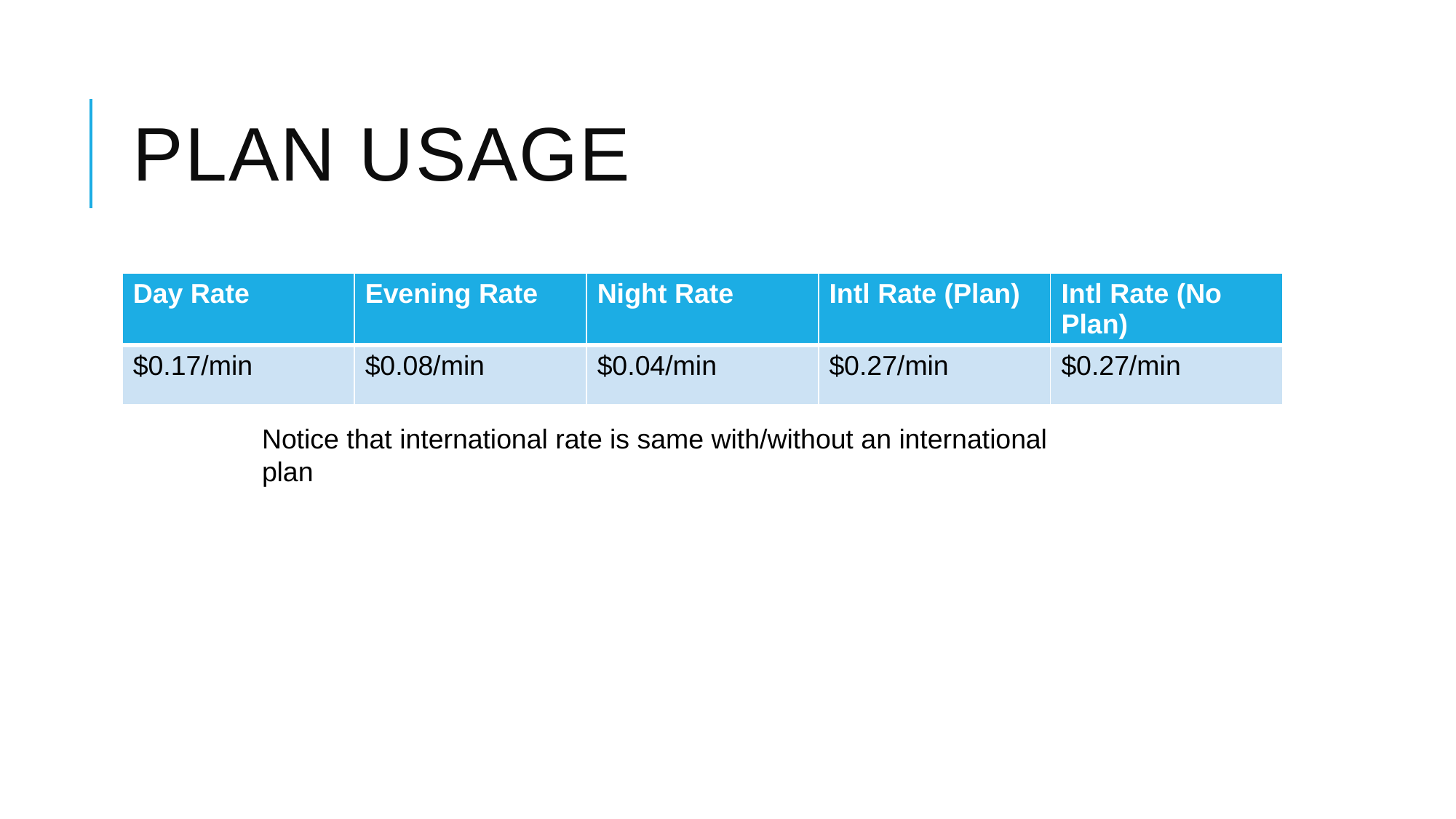

# Plan Usage
| Day Rate | Evening Rate | Night Rate | Intl Rate (Plan) | Intl Rate (No Plan) |
| --- | --- | --- | --- | --- |
| $0.17/min | $0.08/min | $0.04/min | $0.27/min | $0.27/min |
Notice that international rate is same with/without an international plan